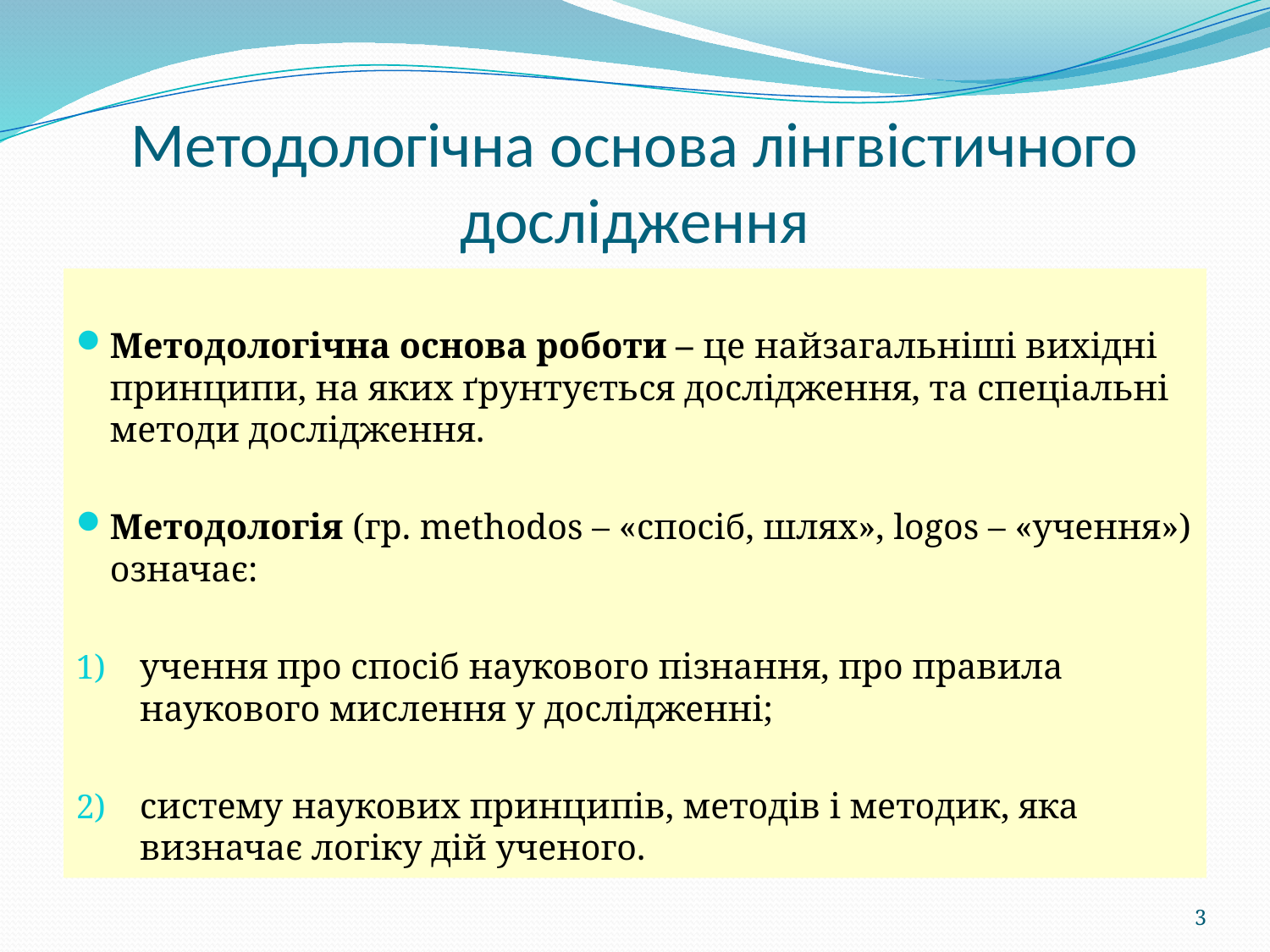

# Методологічна основа лінгвістичного дослідження

Методологічна основа роботи – це найзагальніші вихідні принципи, на яких ґрунтується дослідження, та спеціальні методи дослідження.

Методологія (гр. methodos – «спосіб, шлях», logos – «учення») означає:

учення про спосіб наукового пізнання, про правила наукового мислення у дослідженні;

систему наукових принципів, методів і методик, яка визначає логіку дій ученого.

3